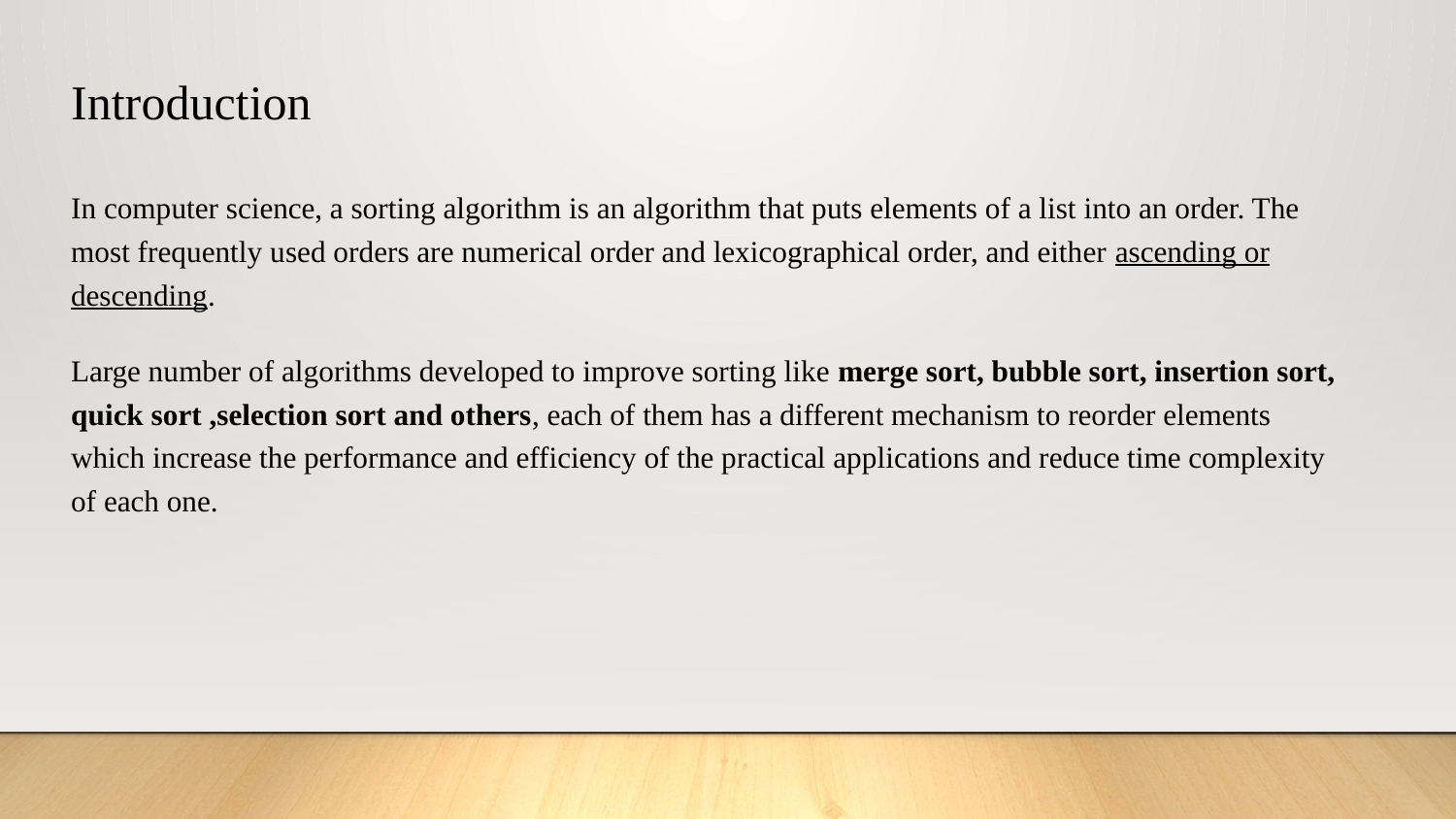

# Introduction
In computer science, a sorting algorithm is an algorithm that puts elements of a list into an order. The most frequently used orders are numerical order and lexicographical order, and either ascending or descending.
Large number of algorithms developed to improve sorting like merge sort, bubble sort, insertion sort, quick sort ,selection sort and others, each of them has a different mechanism to reorder elements which increase the performance and efficiency of the practical applications and reduce time complexity of each one.